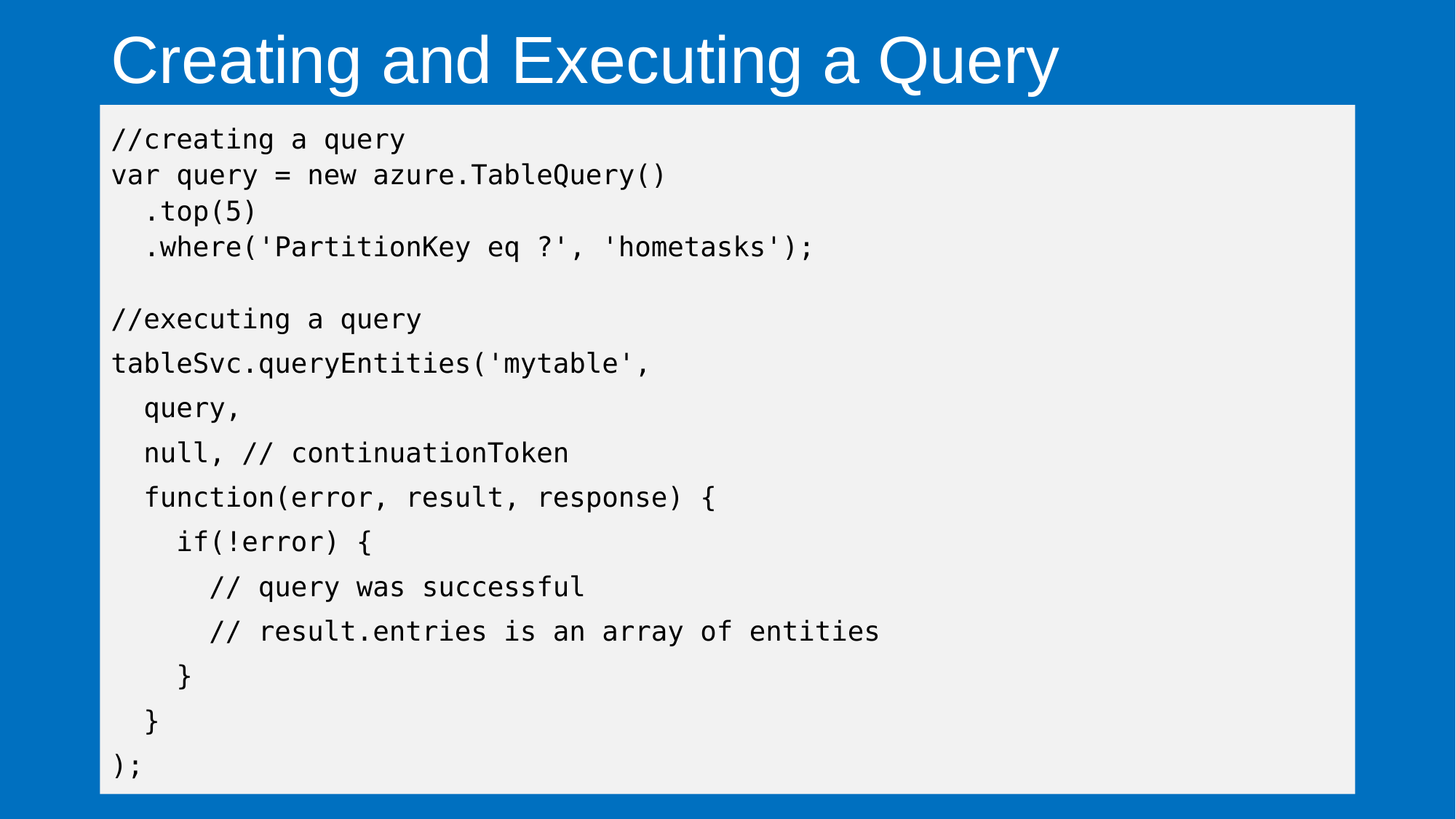

# Creating and Executing a Query
//creating a query
var query = new azure.TableQuery()
  .top(5)
  .where('PartitionKey eq ?', 'hometasks');

//executing a query
tableSvc.queryEntities('mytable',
  query,
  null, // continuationToken
  function(error, result, response) {
    if(!error) {
      // query was successful
      // result.entries is an array of entities
    }
  }
);